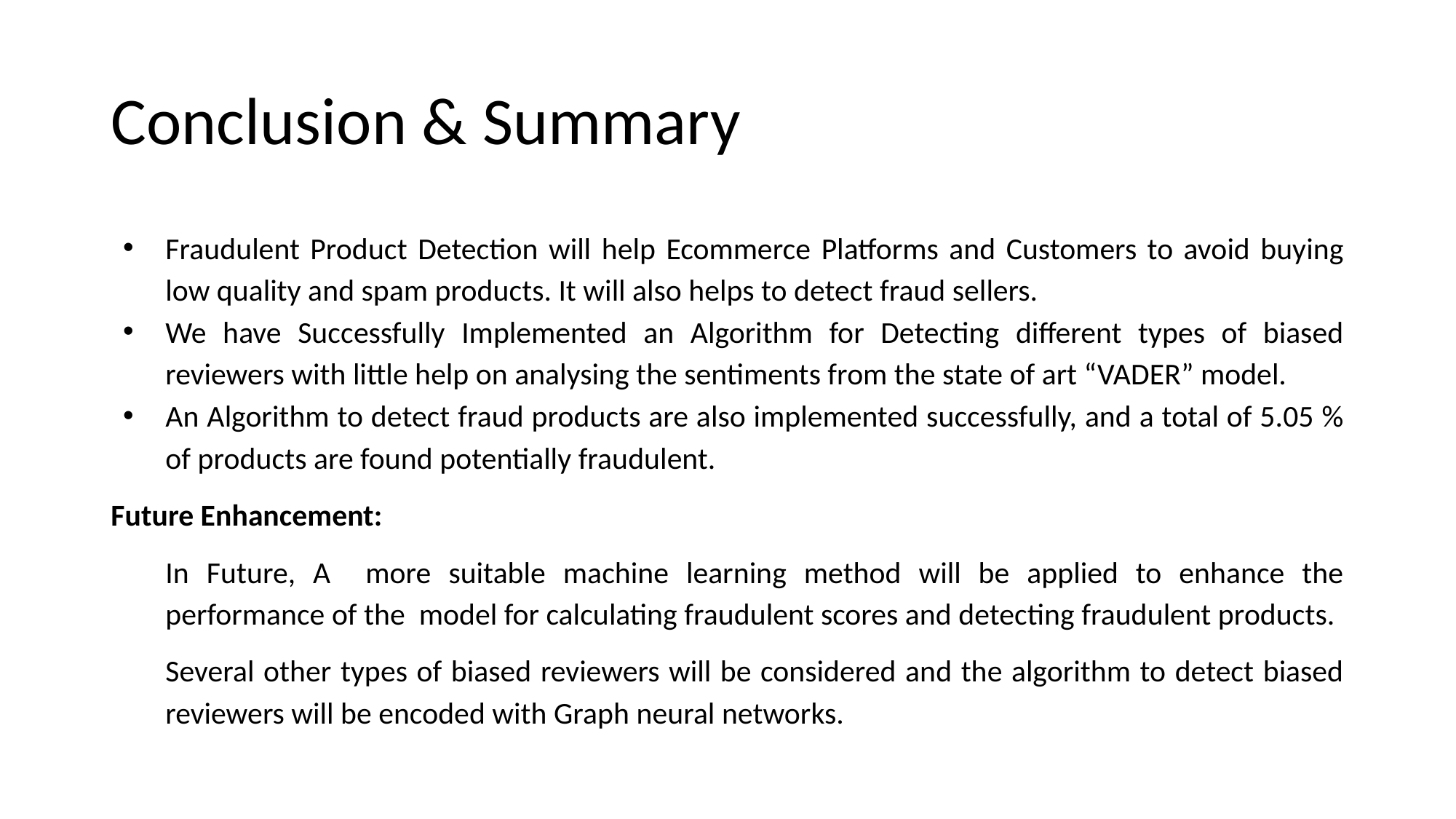

# Conclusion & Summary
Fraudulent Product Detection will help Ecommerce Platforms and Customers to avoid buying low quality and spam products. It will also helps to detect fraud sellers.
We have Successfully Implemented an Algorithm for Detecting different types of biased reviewers with little help on analysing the sentiments from the state of art “VADER” model.
An Algorithm to detect fraud products are also implemented successfully, and a total of 5.05 % of products are found potentially fraudulent.
Future Enhancement:
In Future, A  more suitable machine learning method will be applied to enhance the performance of the  model for calculating fraudulent scores and detecting fraudulent products.
Several other types of biased reviewers will be considered and the algorithm to detect biased reviewers will be encoded with Graph neural networks.